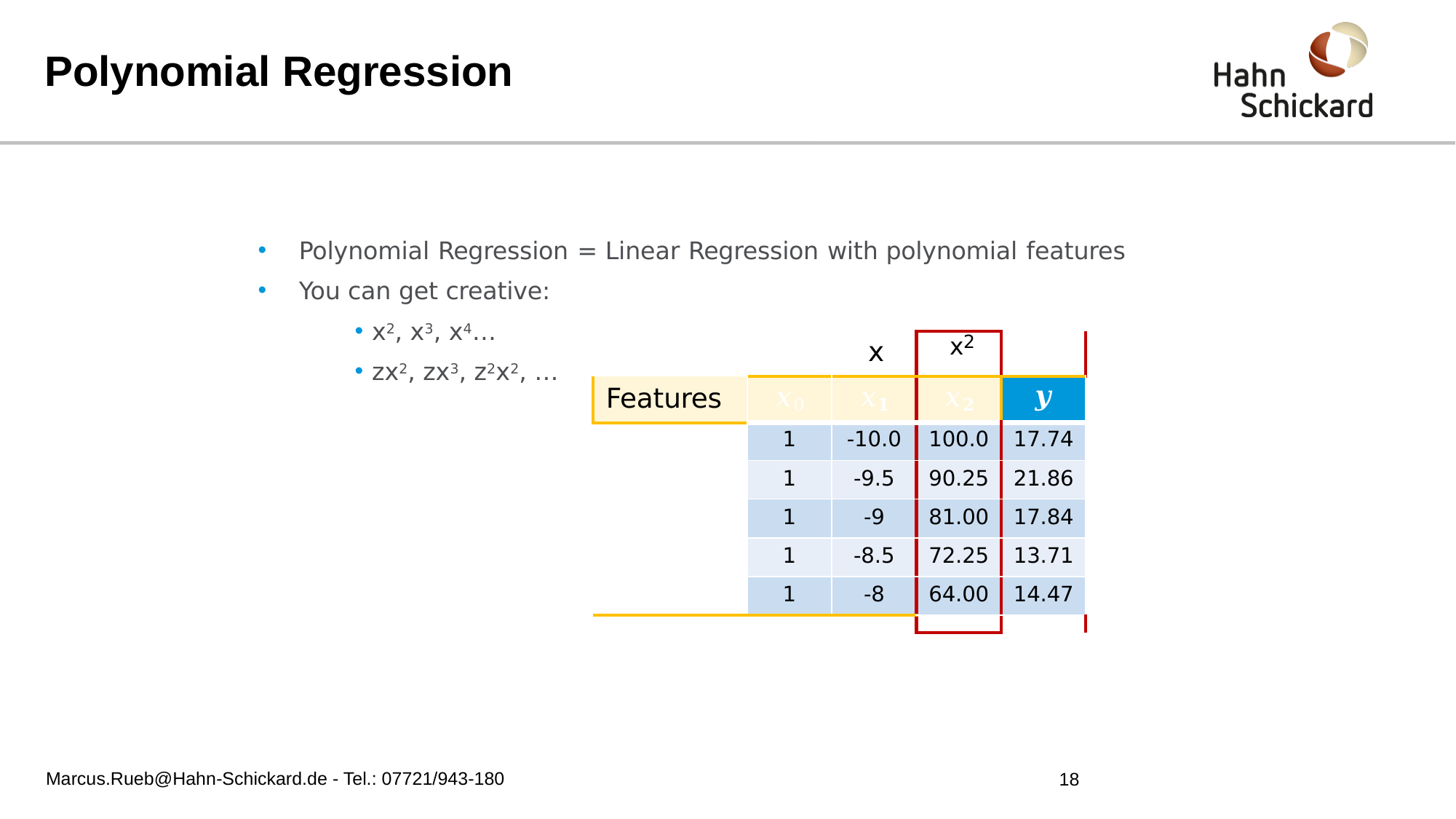

# Polynomial Regression
Polynomial Regression = Linear Regression with polynomial features
You can get creative:
x2, x3, x4…
zx2, zx3, z2x2, …
| x |  |  | x2 |  |
| --- | --- | --- | --- | --- |
| Features | 𝑥0 | 𝑥𝟏 | 𝑥𝟐 | 𝒚 |
|  | 1 | -10.0 | 100.0 | 17.74 |
|  | 1 | -9.5 | 90.25 | 21.86 |
|  | 1 | -9 | 81.00 | 17.84 |
|  | 1 | -8.5 | 72.25 | 13.71 |
|  | 1 | -8 | 64.00 | 14.47 |
|  |  |  |  |  |
Marcus.Rueb@Hahn-Schickard.de - Tel.: 07721/943-180
18